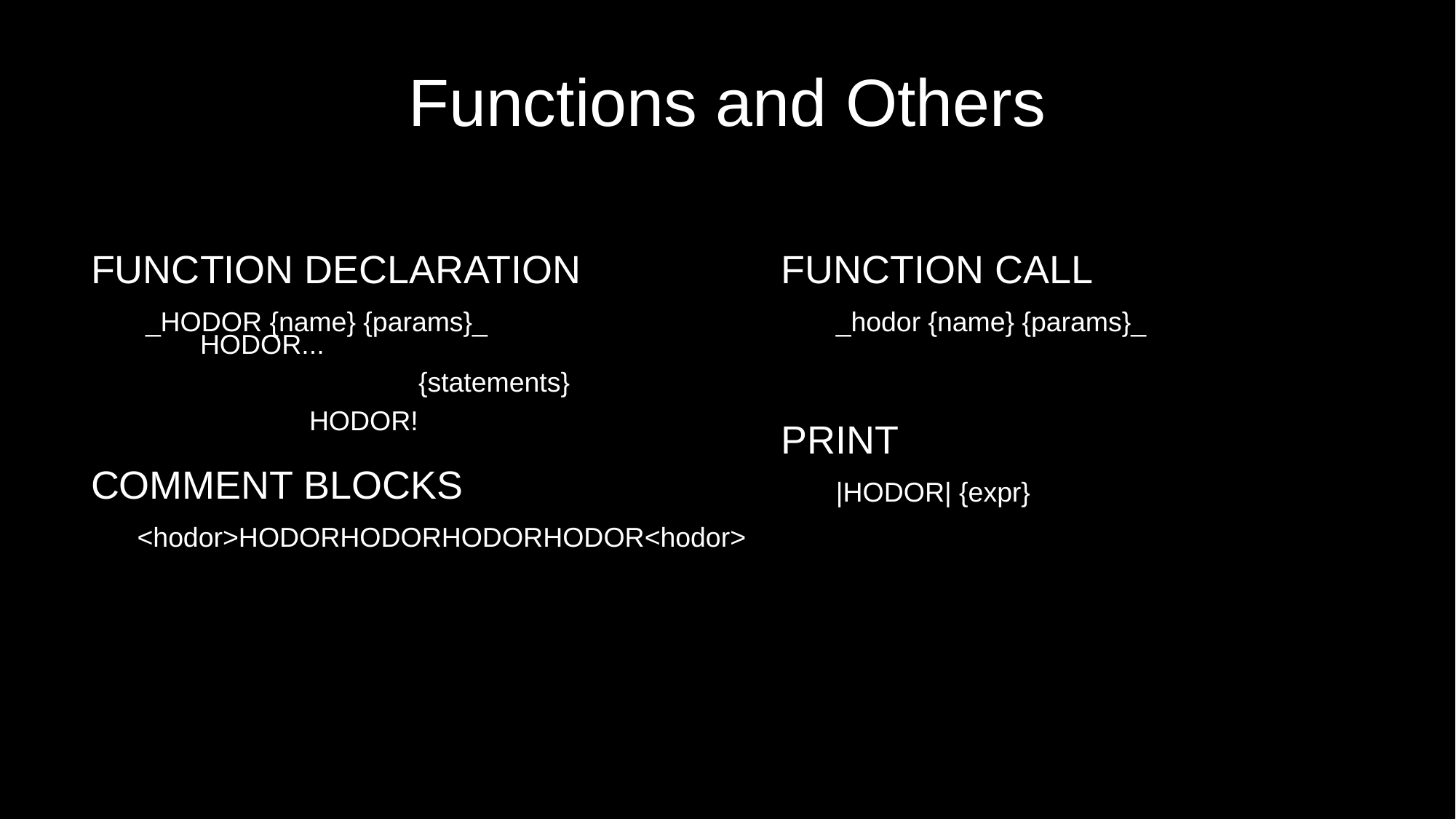

# Functions and Others
FUNCTION DECLARATION

_HODOR {name} {params}_
HODOR...
			{statements}
		HODOR!

COMMENT BLOCKS

<hodor>HODORHODORHODORHODOR<hodor>

FUNCTION CALL

_hodor {name} {params}_

PRINT

|HODOR| {expr}